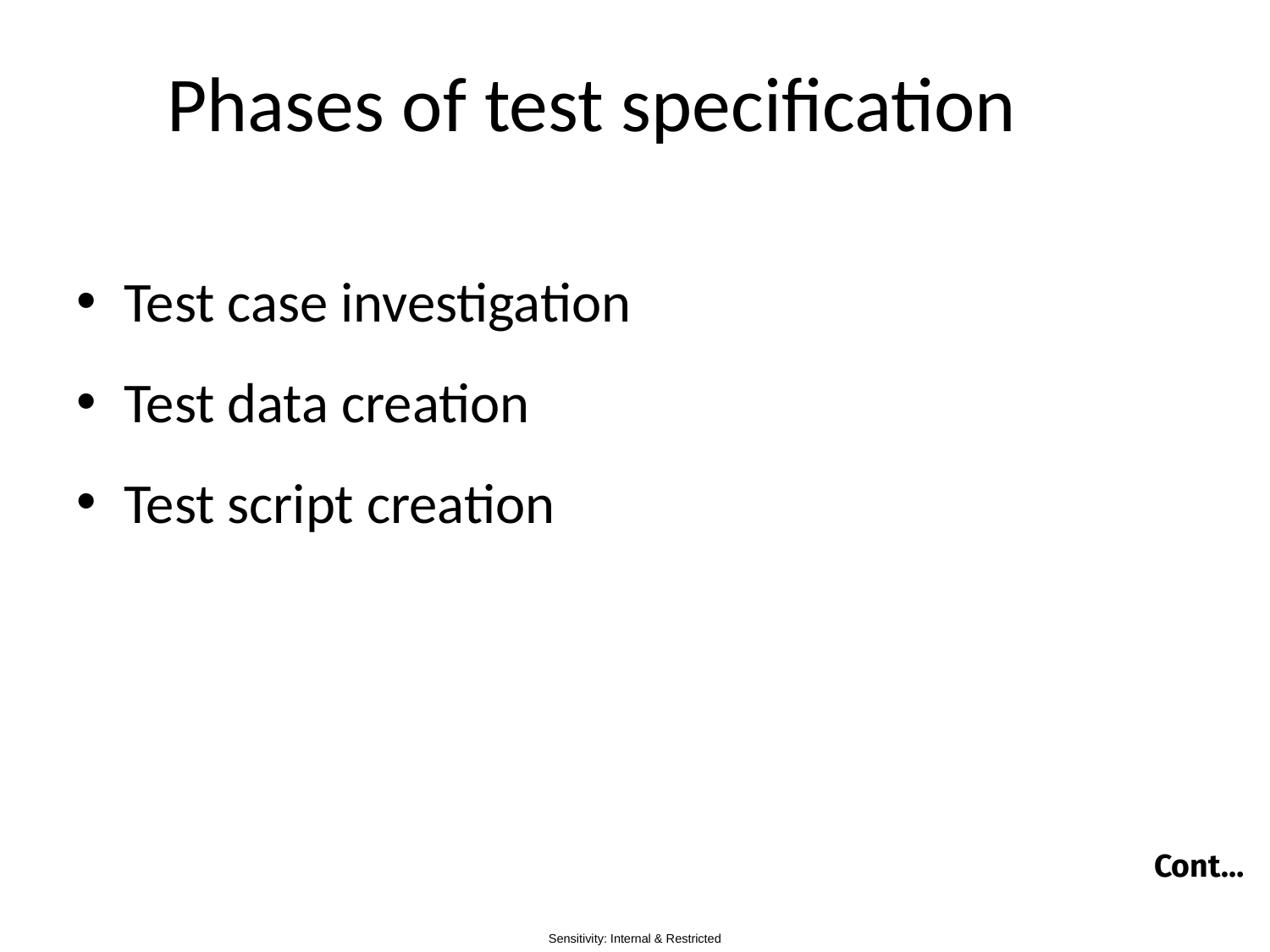

# Phases of test specification

Test case investigation
Test data creation
Test script creation

Cont…